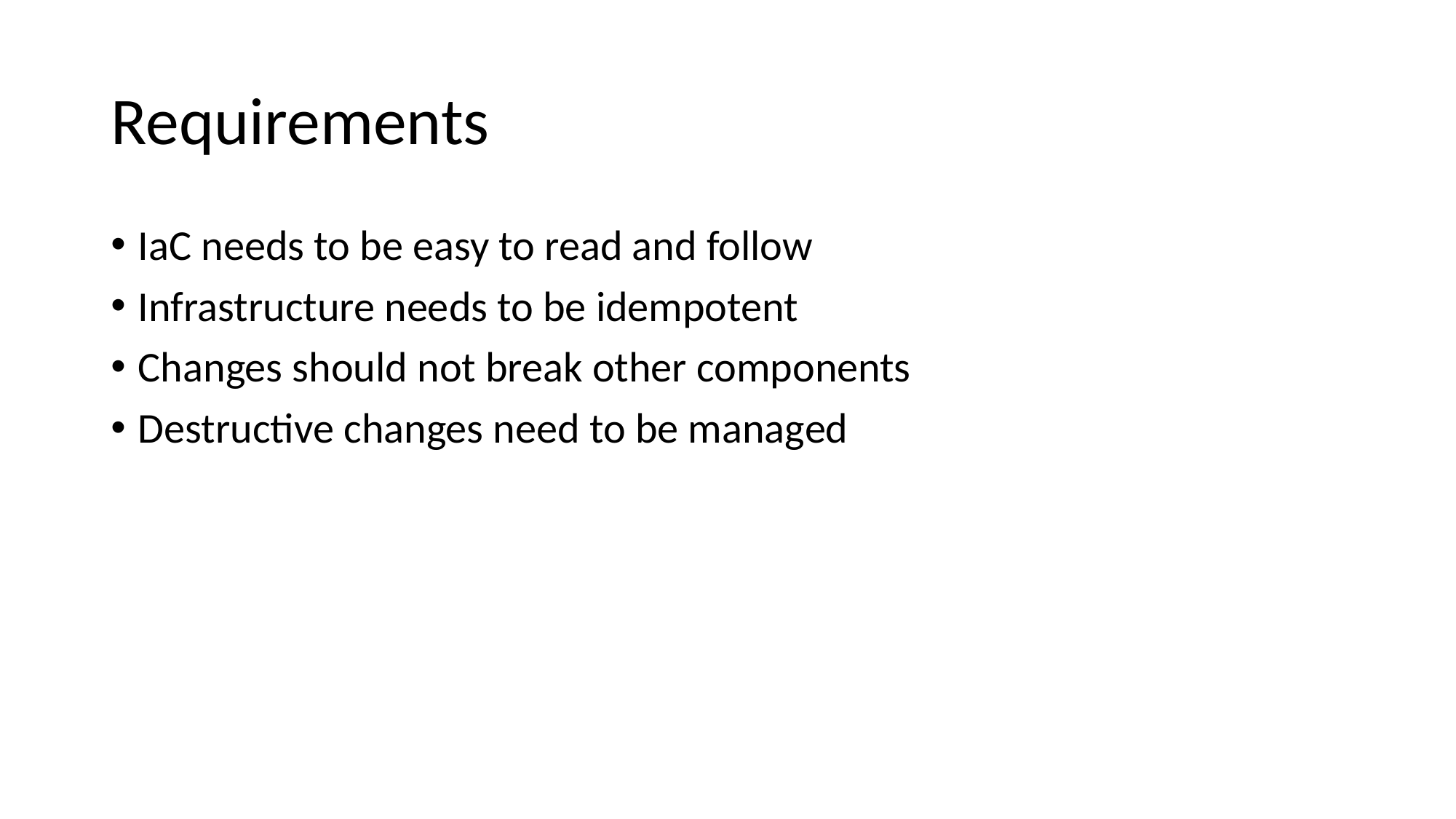

# Requirements
IaC needs to be easy to read and follow
Infrastructure needs to be idempotent
Changes should not break other components
Destructive changes need to be managed